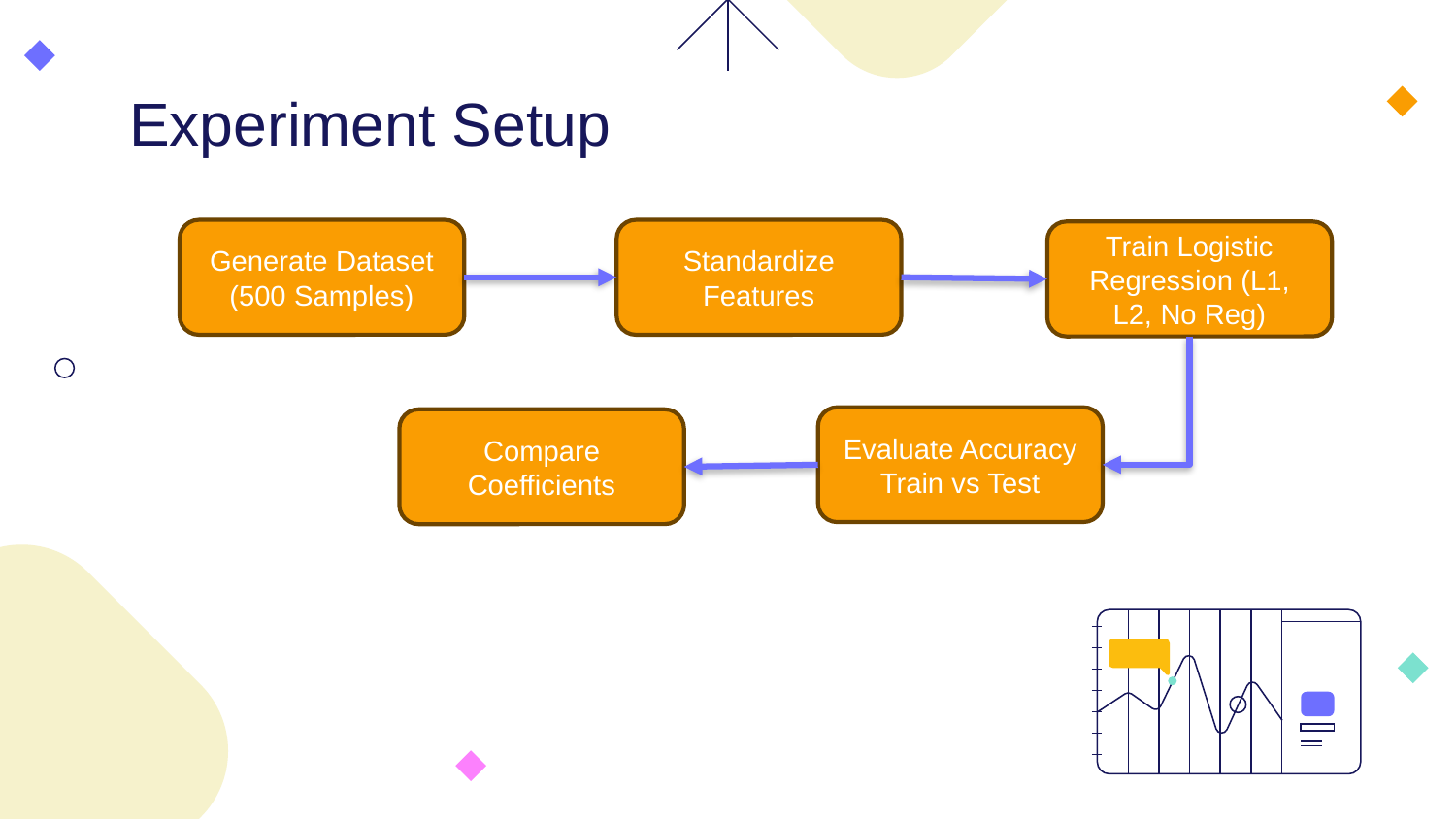

# Experiment Setup
Generate Dataset
(500 Samples)
Standardize Features
Train Logistic Regression (L1, L2, No Reg)
Evaluate Accuracy
Train vs Test
Compare Coefficients